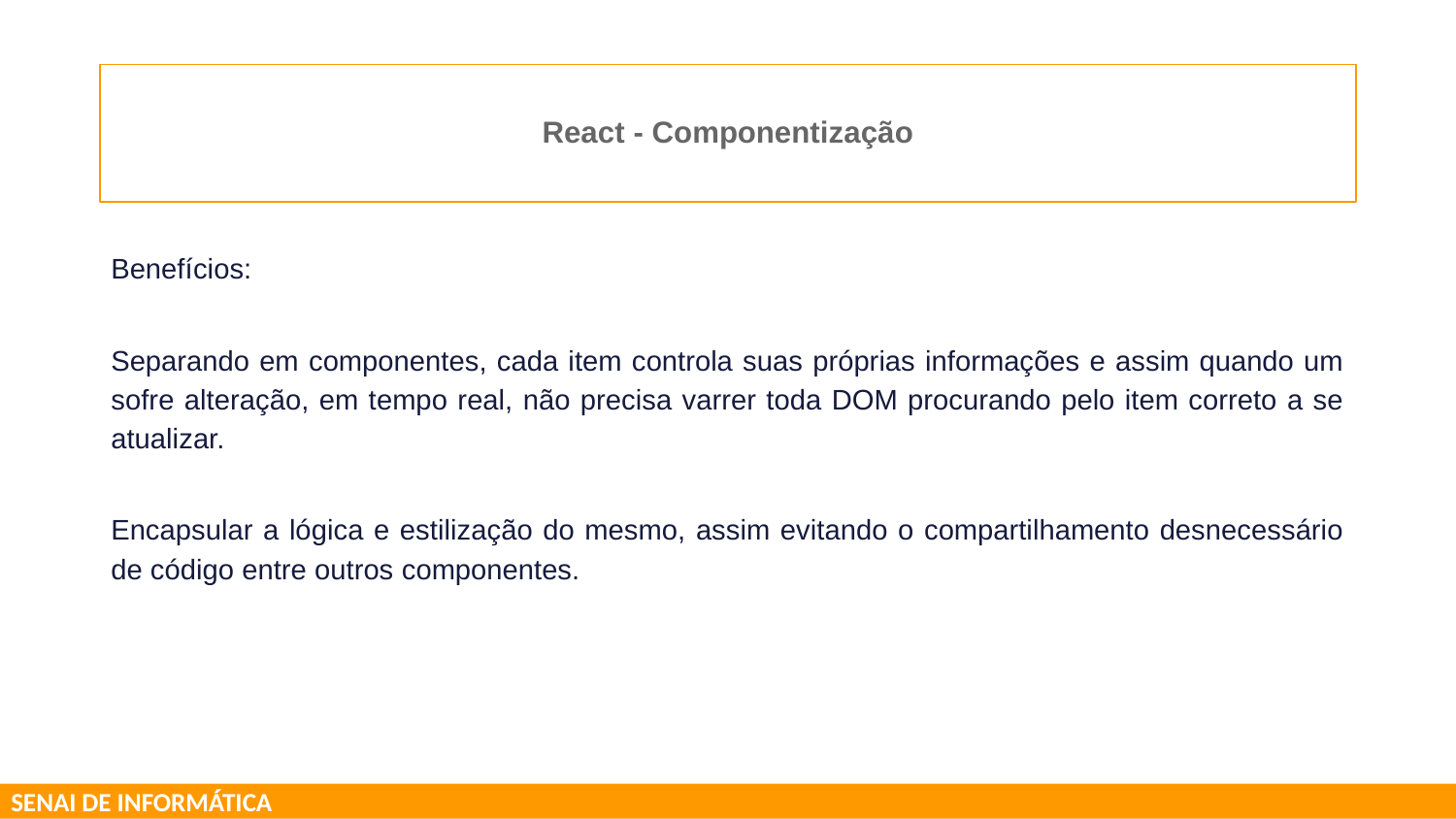

# React - Componentização
Benefícios:
Separando em componentes, cada item controla suas próprias informações e assim quando um sofre alteração, em tempo real, não precisa varrer toda DOM procurando pelo item correto a se atualizar.
Encapsular a lógica e estilização do mesmo, assim evitando o compartilhamento desnecessário de código entre outros componentes.